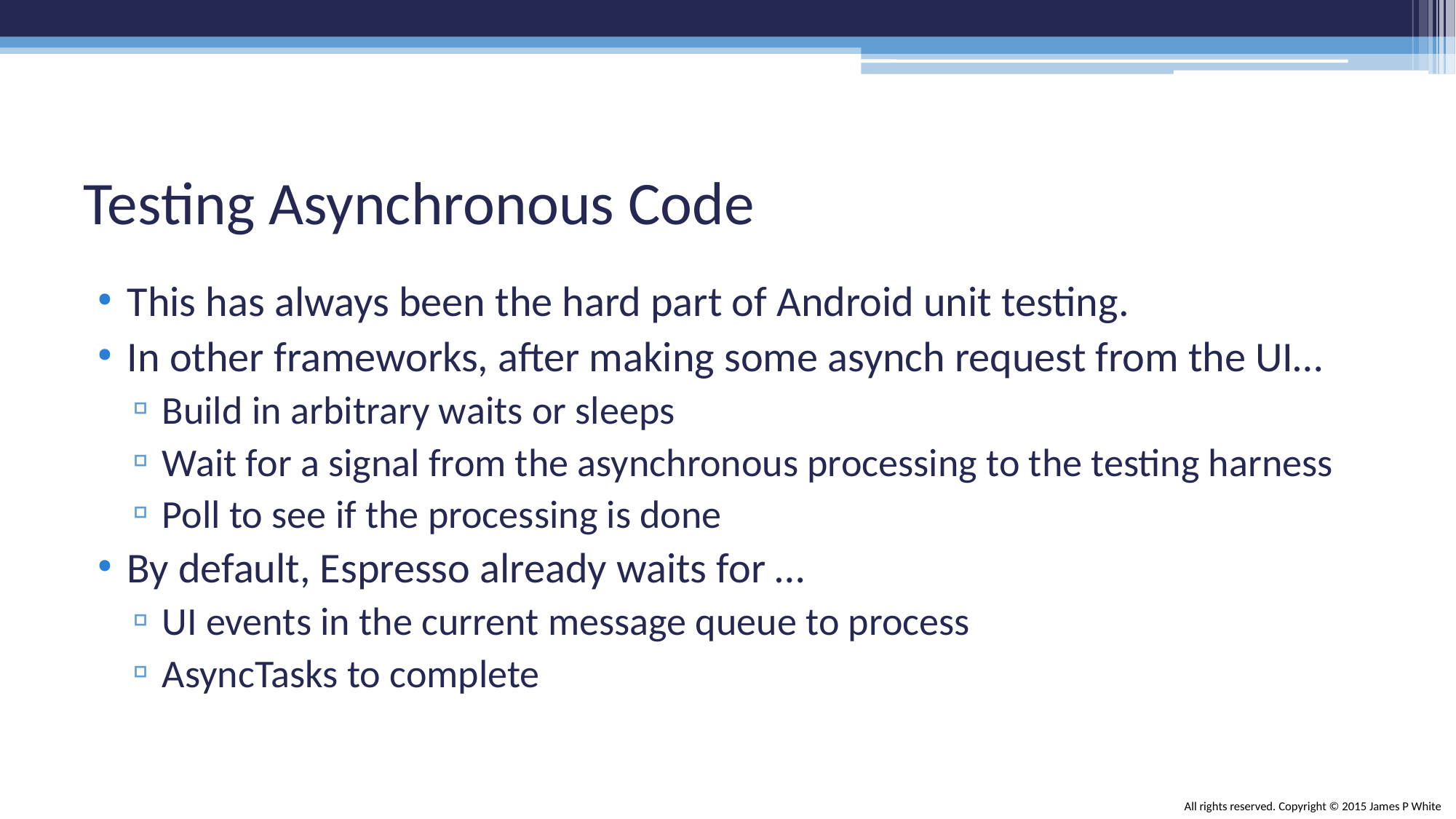

# Testing Asynchronous Code
This has always been the hard part of Android unit testing.
In other frameworks, after making some asynch request from the UI…
Build in arbitrary waits or sleeps
Wait for a signal from the asynchronous processing to the testing harness
Poll to see if the processing is done
By default, Espresso already waits for …
UI events in the current message queue to process
AsyncTasks to complete